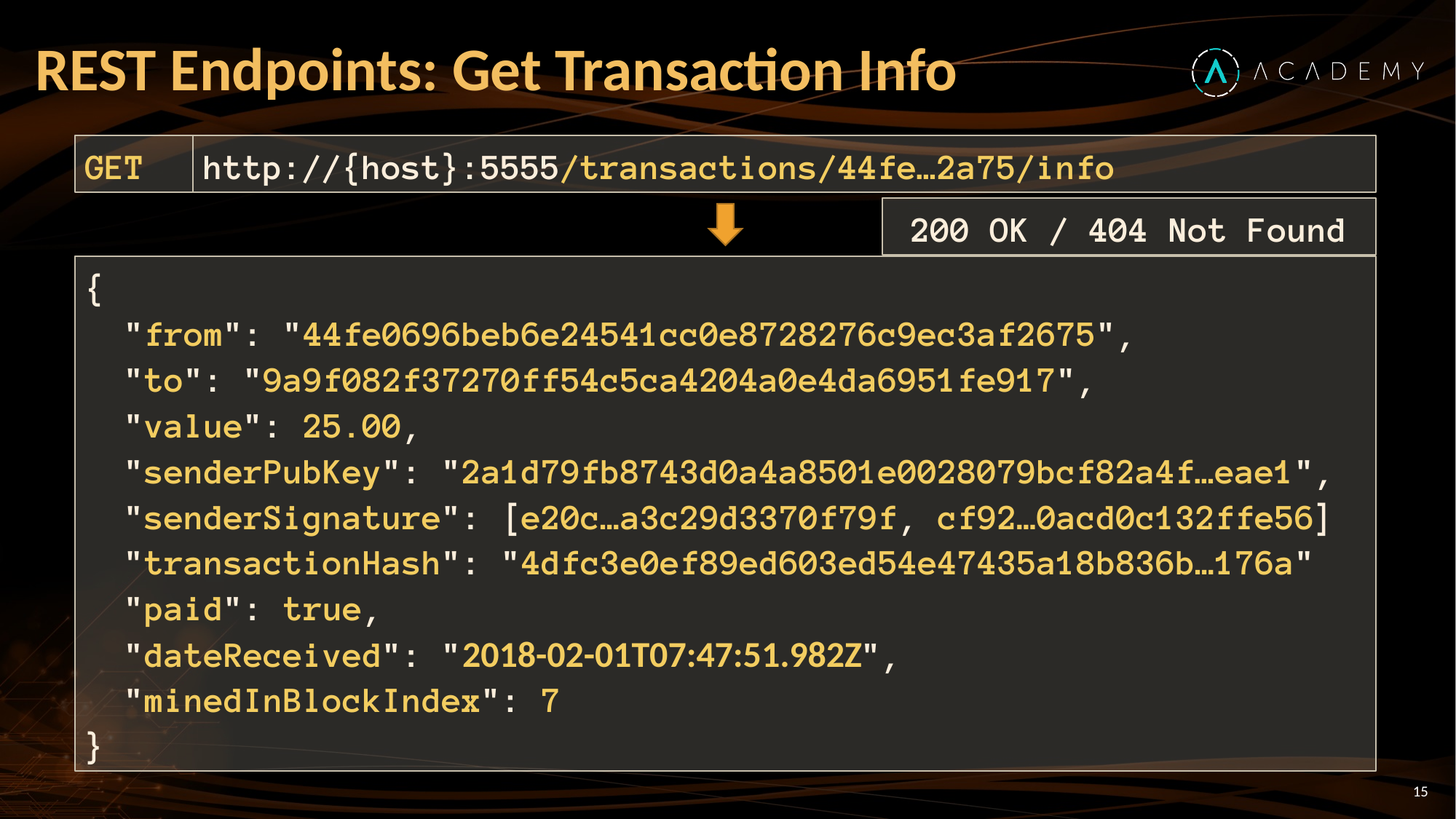

# REST Endpoints: Get Transaction Info
GET
http://{host}:5555/transactions/44fe…2a75/info
200 OK / 404 Not Found

{
  "from": "44fe0696beb6e24541cc0e8728276c9ec3af2675",
  "to": "9a9f082f37270ff54c5ca4204a0e4da6951fe917",
  "value": 25.00,
  "senderPubKey": "2a1d79fb8743d0a4a8501e0028079bcf82a4f…eae1",
  "senderSignature": [e20c…a3c29d3370f79f, cf92…0acd0c132ffe56]
  "transactionHash": "4dfc3e0ef89ed603ed54e47435a18b836b…176a"
  "paid": true,
  "dateReceived": "2018-02-01T07:47:51.982Z",
  "minedInBlockIndex": 7
}
15